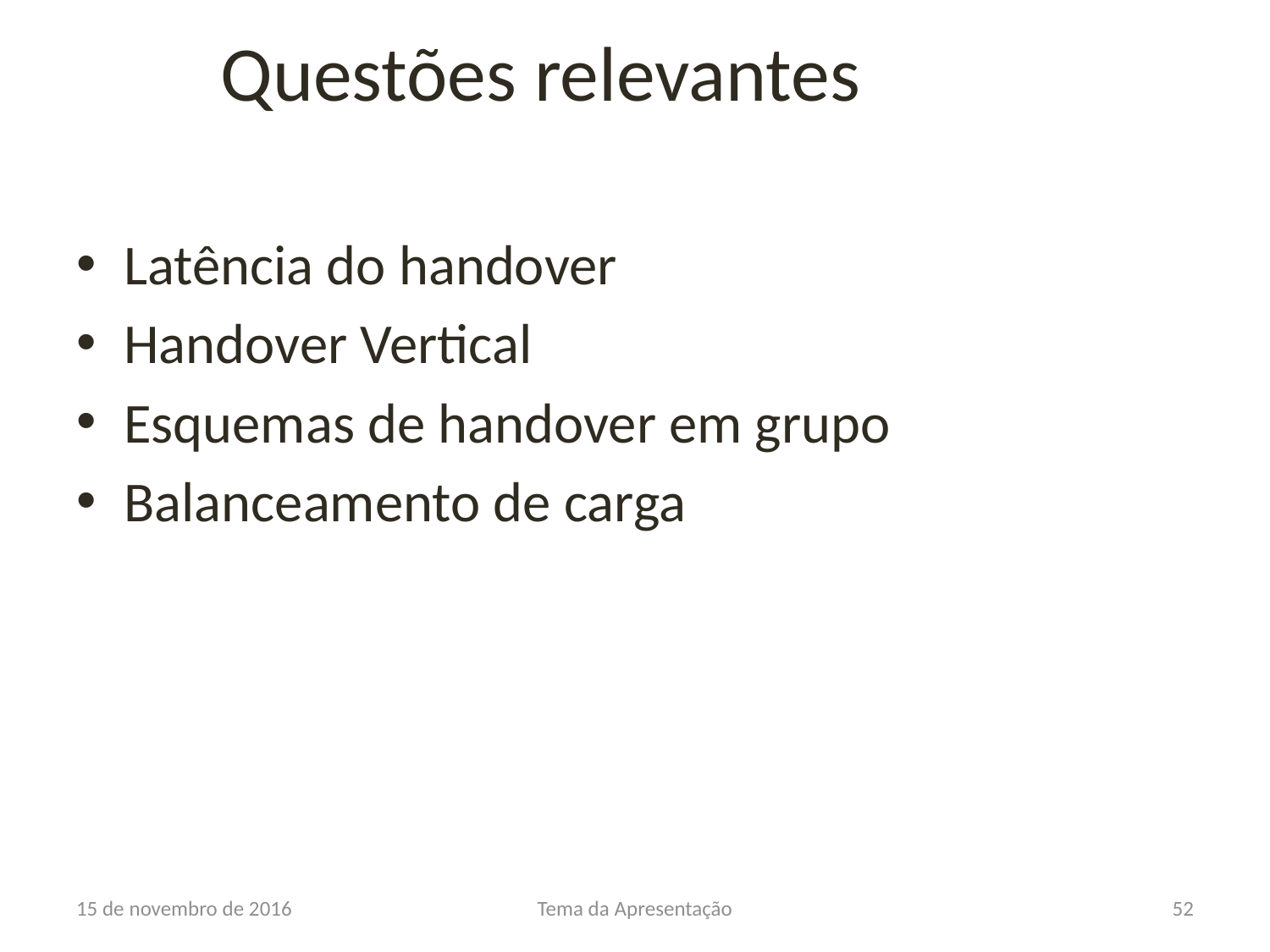

# Questões relevantes
Latência do handover
Handover Vertical
Esquemas de handover em grupo
Balanceamento de carga
15 de novembro de 2016
Tema da Apresentação
52